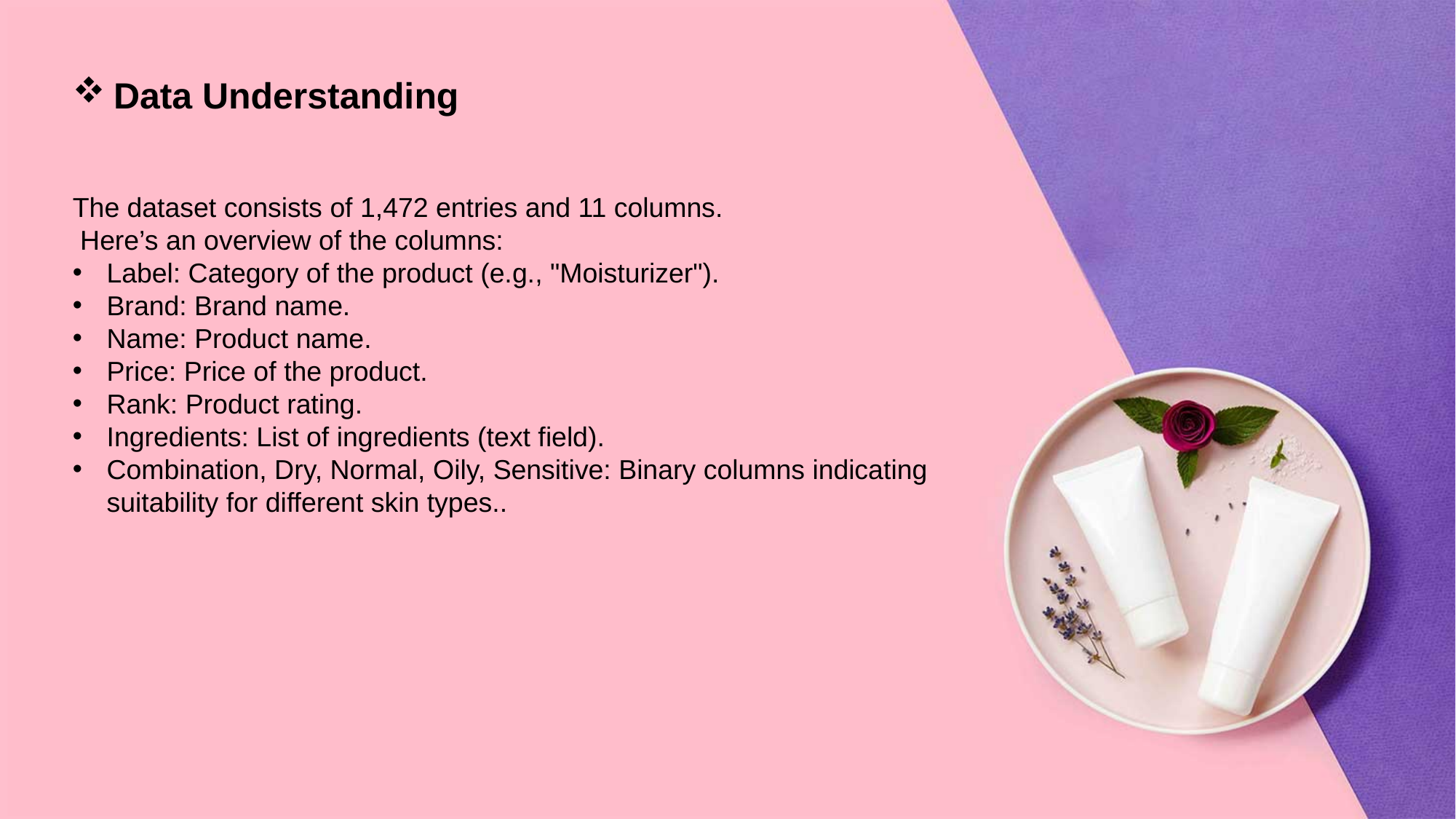

Data Understanding
The dataset consists of 1,472 entries and 11 columns.
 Here’s an overview of the columns:
Label: Category of the product (e.g., "Moisturizer").
Brand: Brand name.
Name: Product name.
Price: Price of the product.
Rank: Product rating.
Ingredients: List of ingredients (text field).
Combination, Dry, Normal, Oily, Sensitive: Binary columns indicating suitability for different skin types..